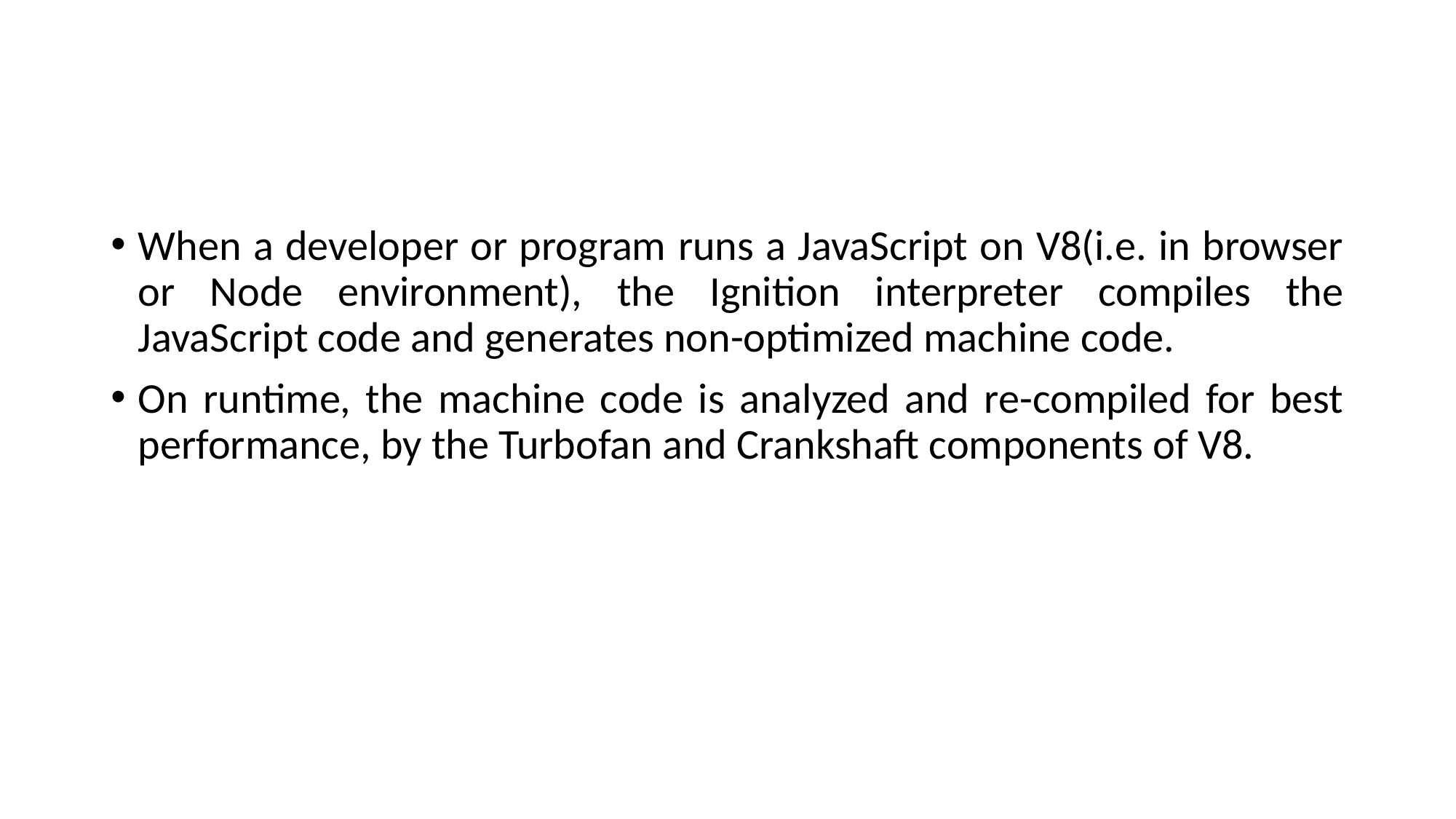

#
When a developer or program runs a JavaScript on V8(i.e. in browser or Node environment), the Ignition interpreter compiles the JavaScript code and generates non-optimized machine code.
On runtime, the machine code is analyzed and re-compiled for best performance, by the Turbofan and Crankshaft components of V8.